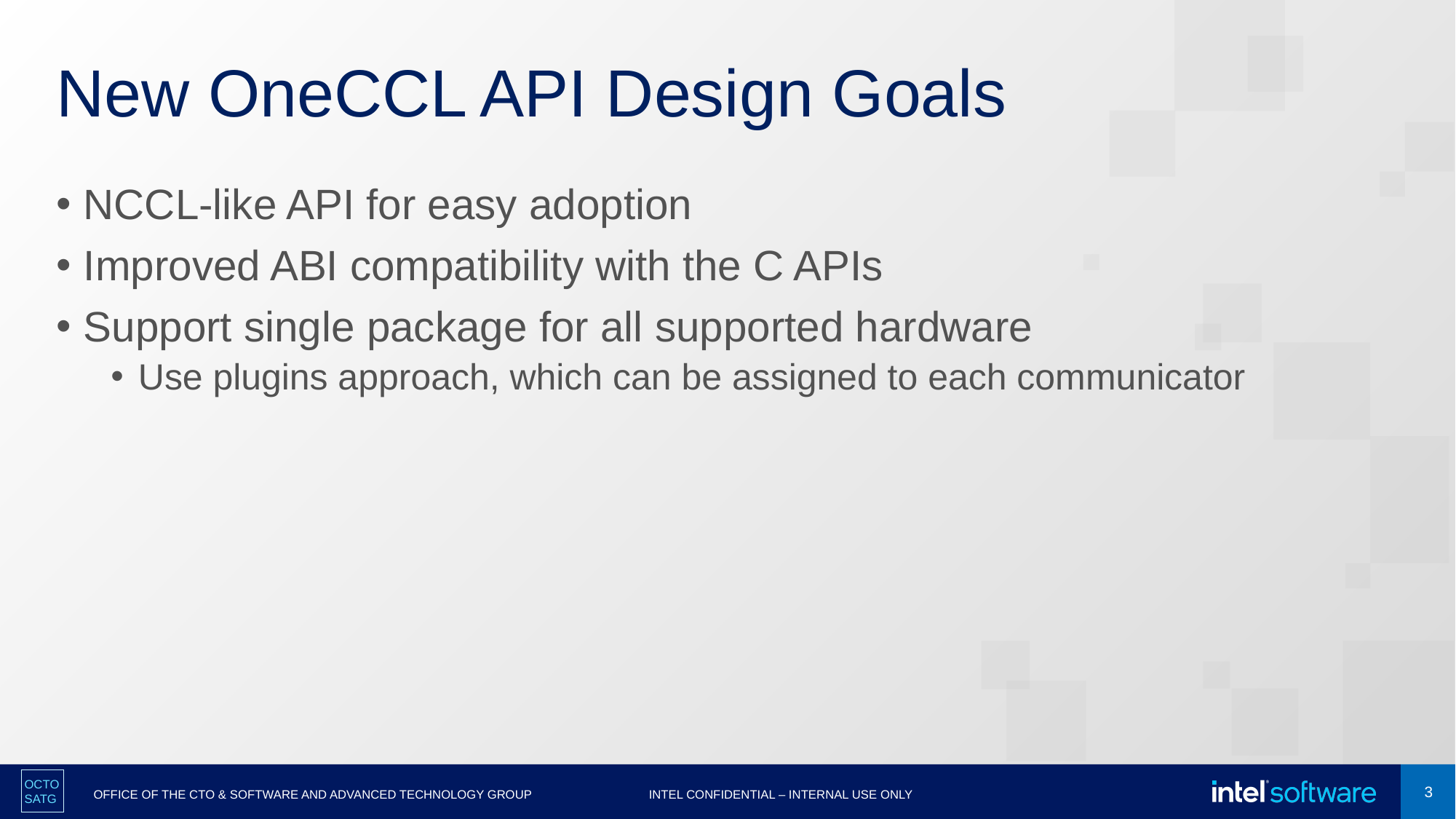

# New OneCCL API Design Goals
NCCL-like API for easy adoption
Improved ABI compatibility with the C APIs
Support single package for all supported hardware
Use plugins approach, which can be assigned to each communicator